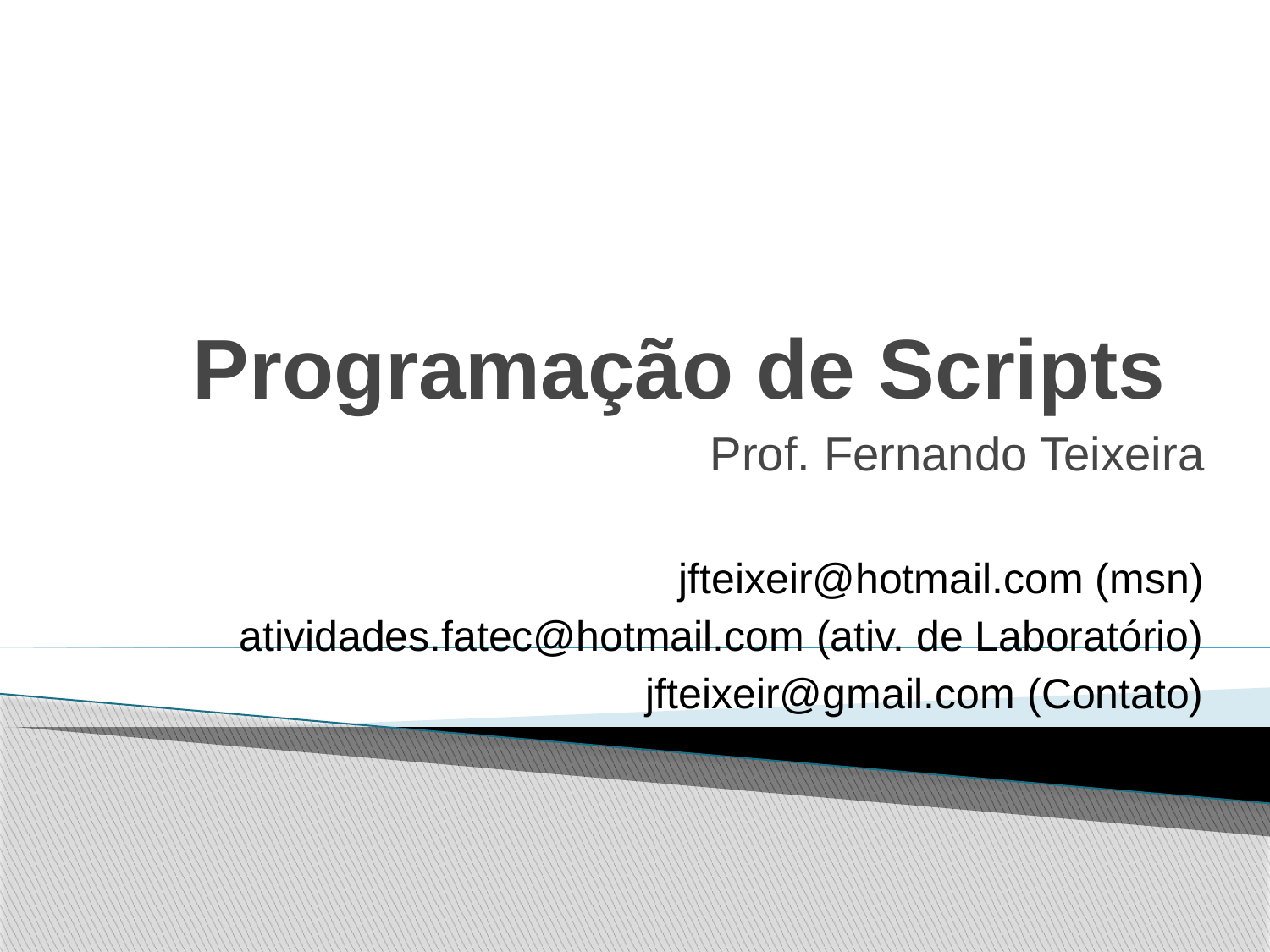

# Programação de Scripts
Prof. Fernando Teixeira

jfteixeir@hotmail.com (msn)
atividades.fatec@hotmail.com (ativ. de Laboratório)
jfteixeir@gmail.com (Contato)